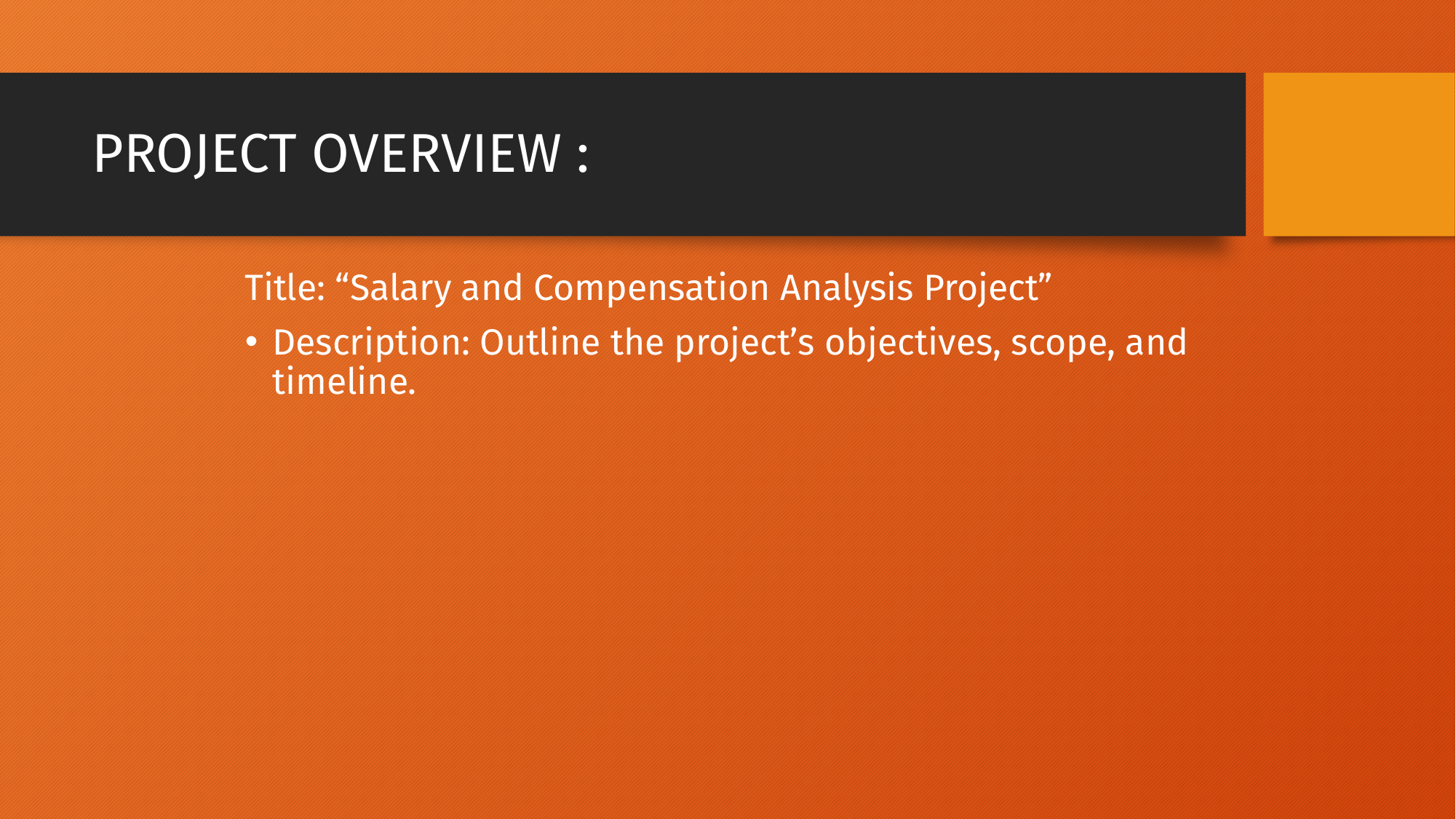

# PROJECT OVERVIEW :
Title: “Salary and Compensation Analysis Project”
Description: Outline the project’s objectives, scope, and timeline.